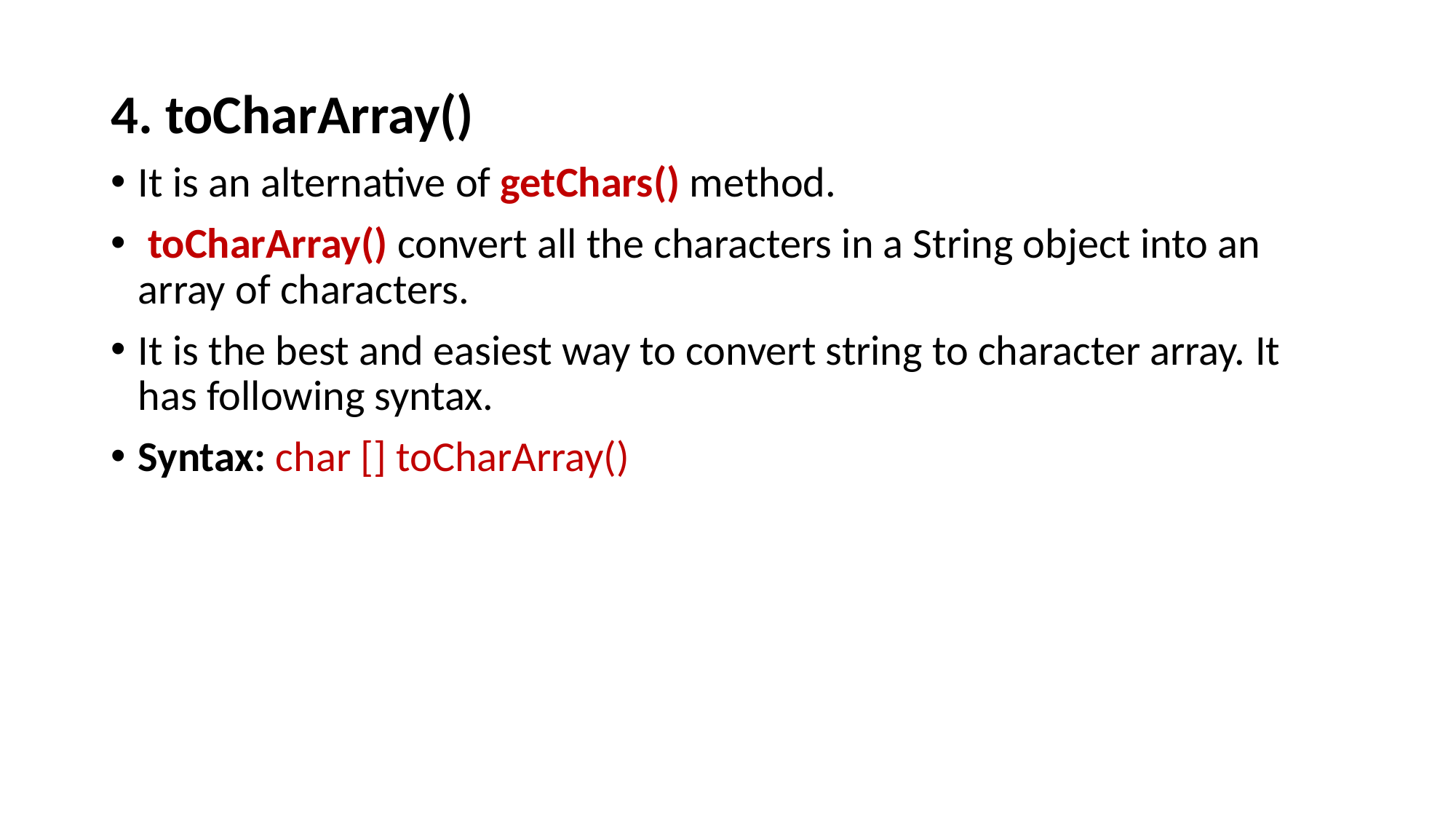

4. toCharArray()
It is an alternative of getChars() method.
 toCharArray() convert all the characters in a String object into an array of characters.
It is the best and easiest way to convert string to character array. It has following syntax.
Syntax: char [] toCharArray()